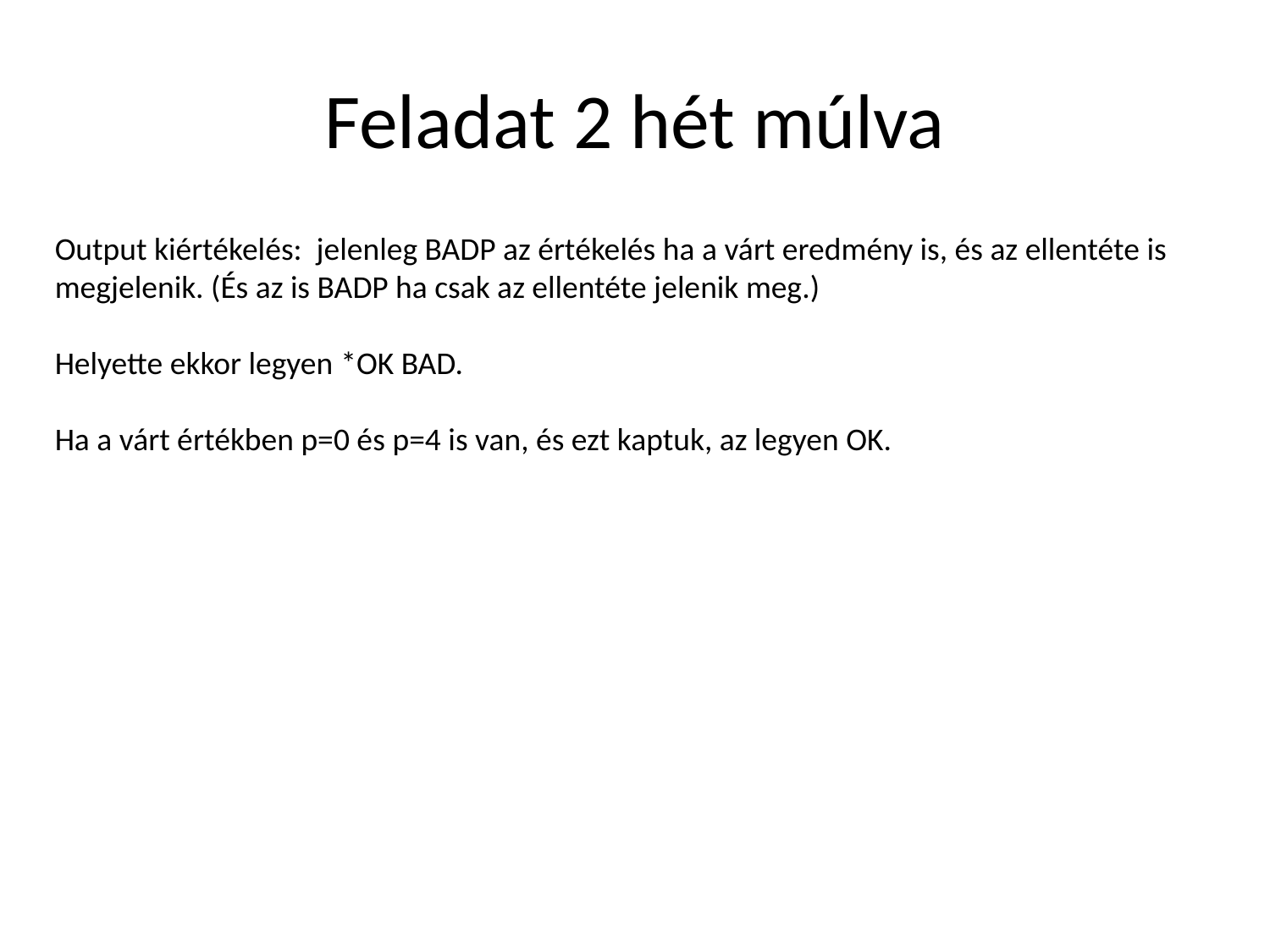

# Feladat 2 hét múlva
Output kiértékelés:  jelenleg BADP az értékelés ha a várt eredmény is, és az ellentéte is megjelenik. (És az is BADP ha csak az ellentéte jelenik meg.)

Helyette ekkor legyen *OK BAD.

Ha a várt értékben p=0 és p=4 is van, és ezt kaptuk, az legyen OK.